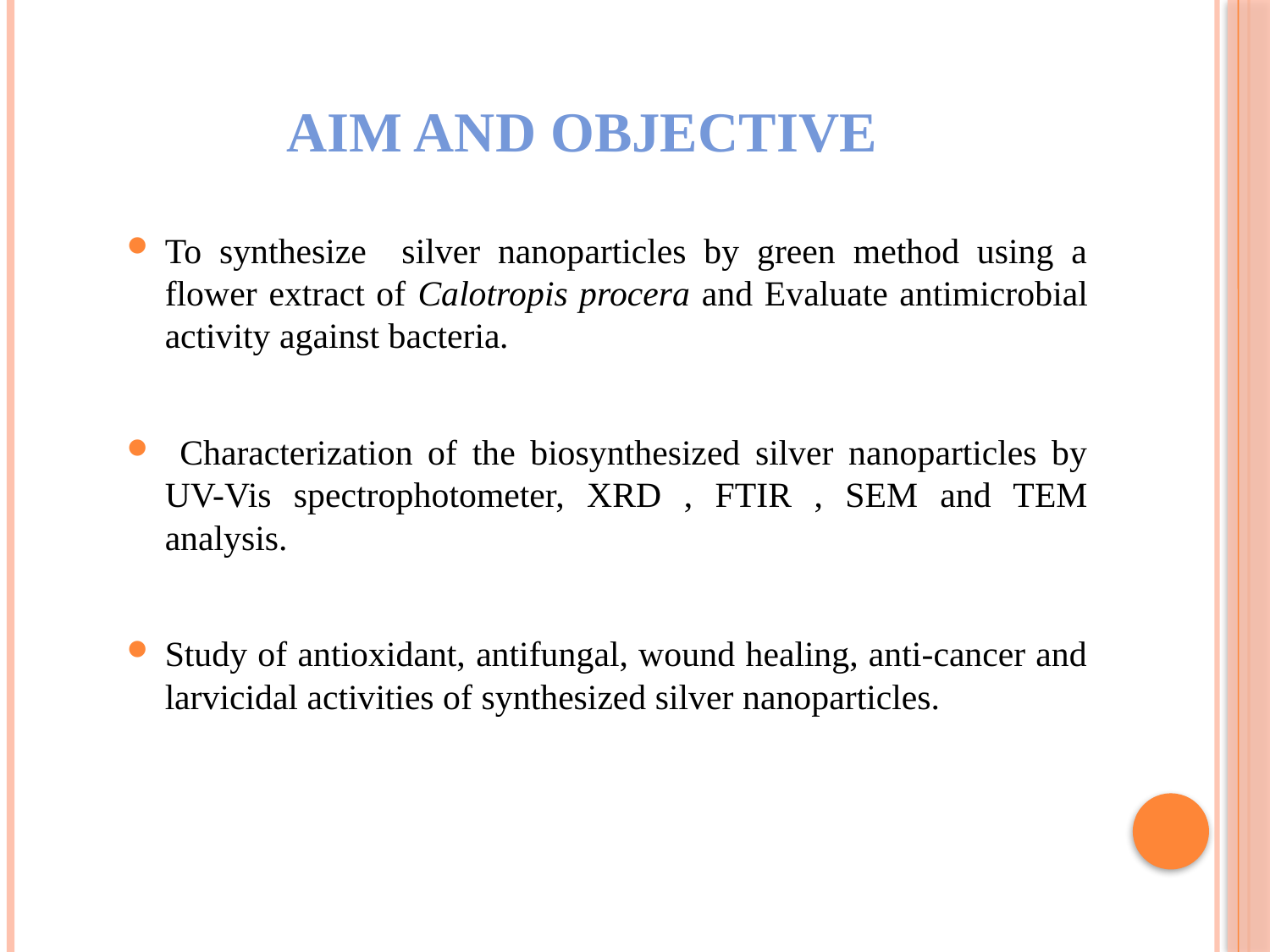

# Aim and Objective
To synthesize  silver nanoparticles by green method using a flower extract of Calotropis procera and Evaluate antimicrobial activity against bacteria.

 Characterization of the biosynthesized silver nanoparticles by UV-Vis spectrophotometer, XRD , FTIR , SEM and TEM analysis.

Study of antioxidant, antifungal, wound healing, anti-cancer and larvicidal activities of synthesized silver nanoparticles.